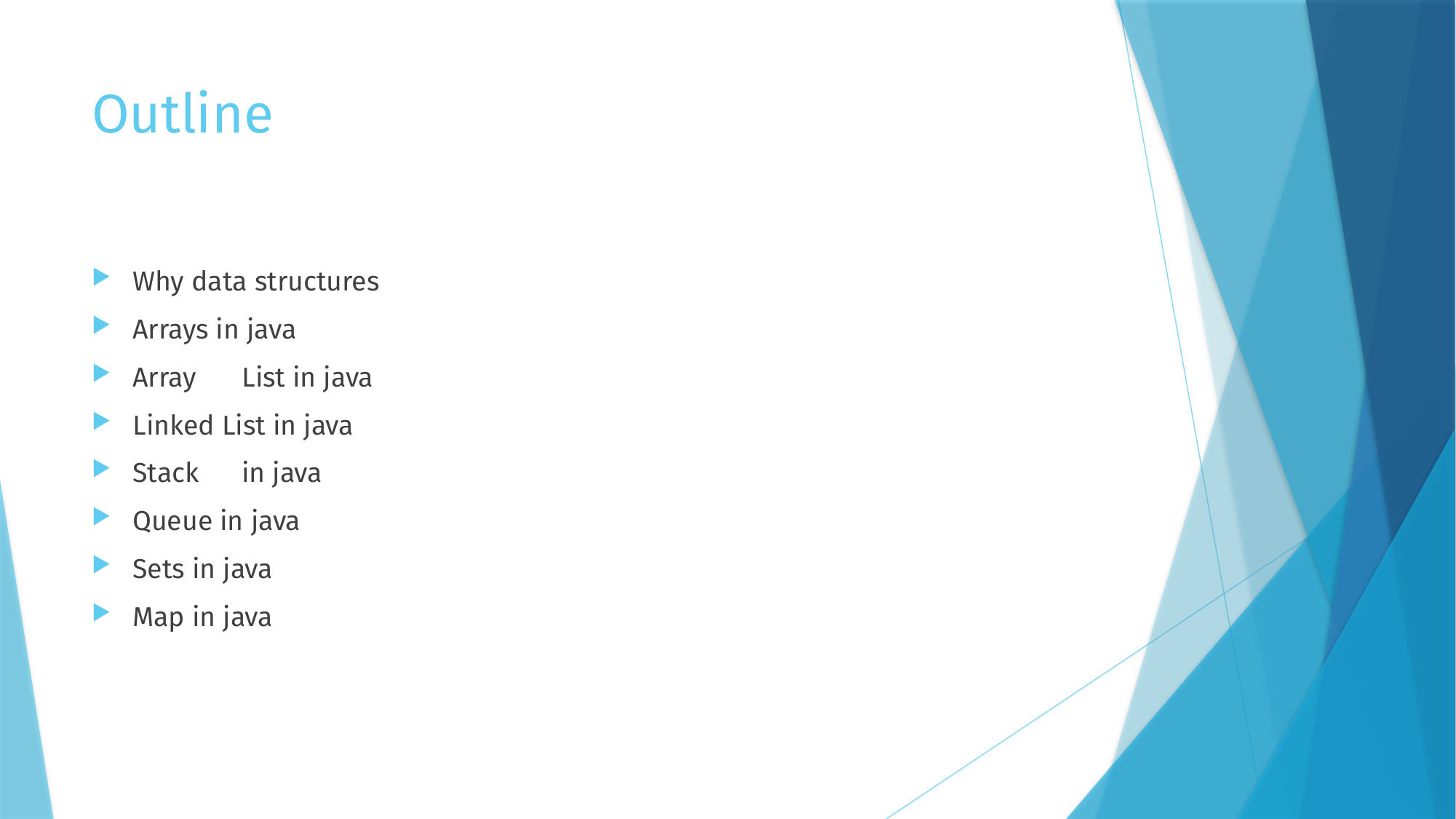

# Outline
Why data structures
Arrays in java
Array	List in java
Linked List in java
Stack	in java
Queue in java
Sets in java
Map in java